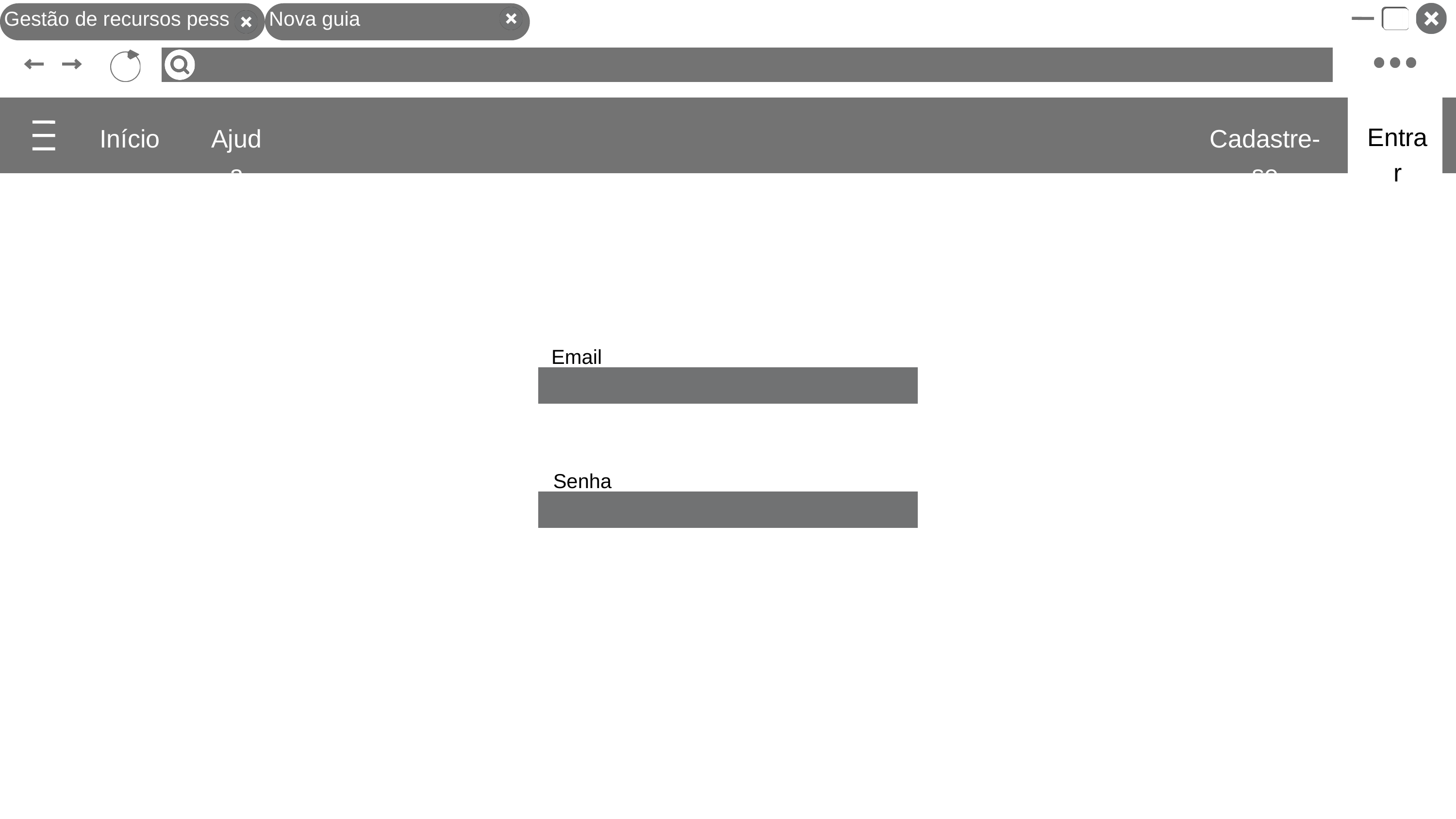

Gestão de recursos pess

Nova guia

Entrar
Início
Ajuda
Cadastre-se

Email

Senha